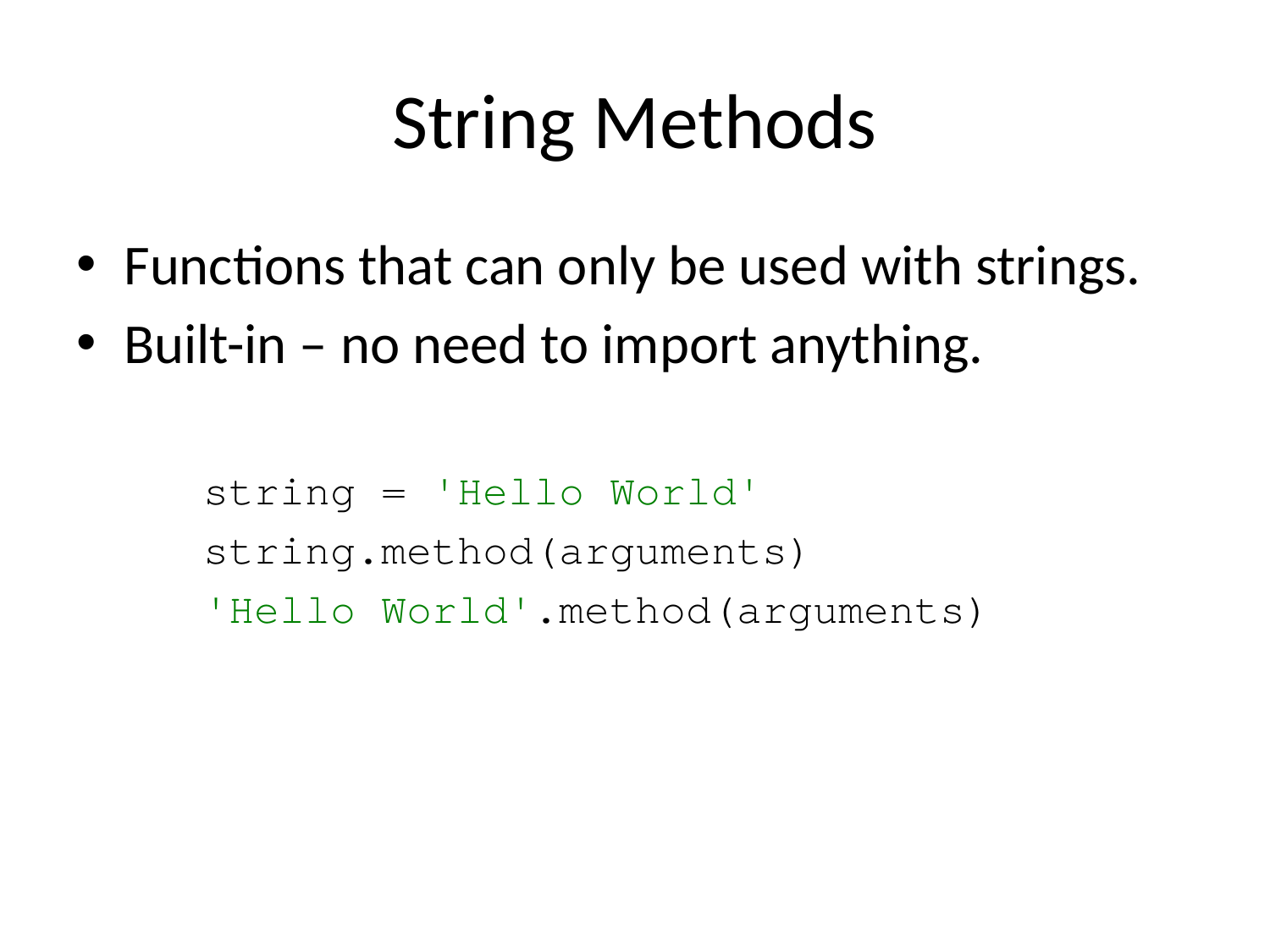

# String Methods
Functions that can only be used with strings.
Built-in – no need to import anything.

string = 'Hello World'
string.method(arguments)
'Hello World'.method(arguments)